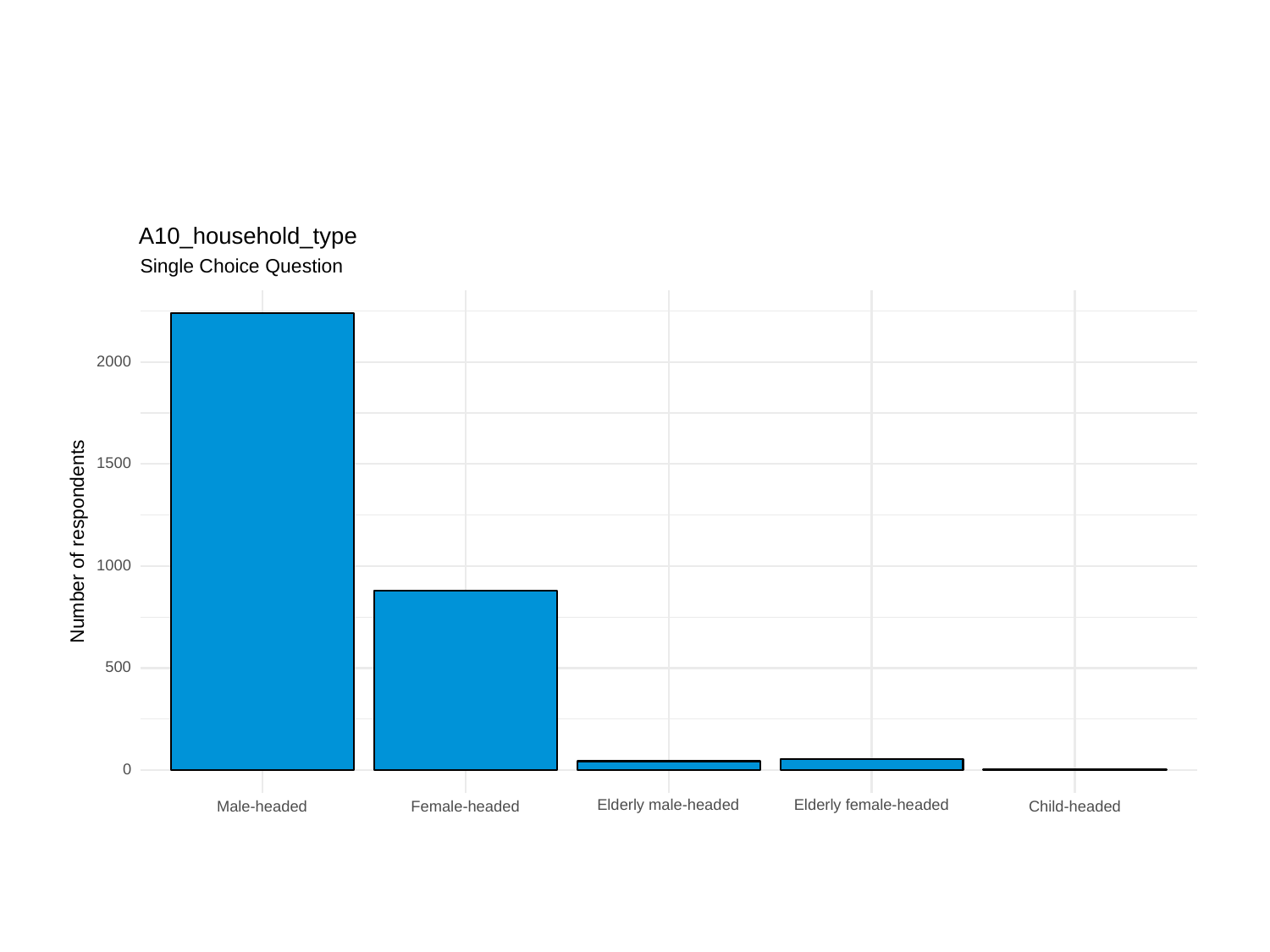

A10_household_type
Single Choice Question

2000

1500

Number of respondents
1000

500

0

Elderly female-headed
Elderly male-headed
Child-headed
Male-headed
Female-headed